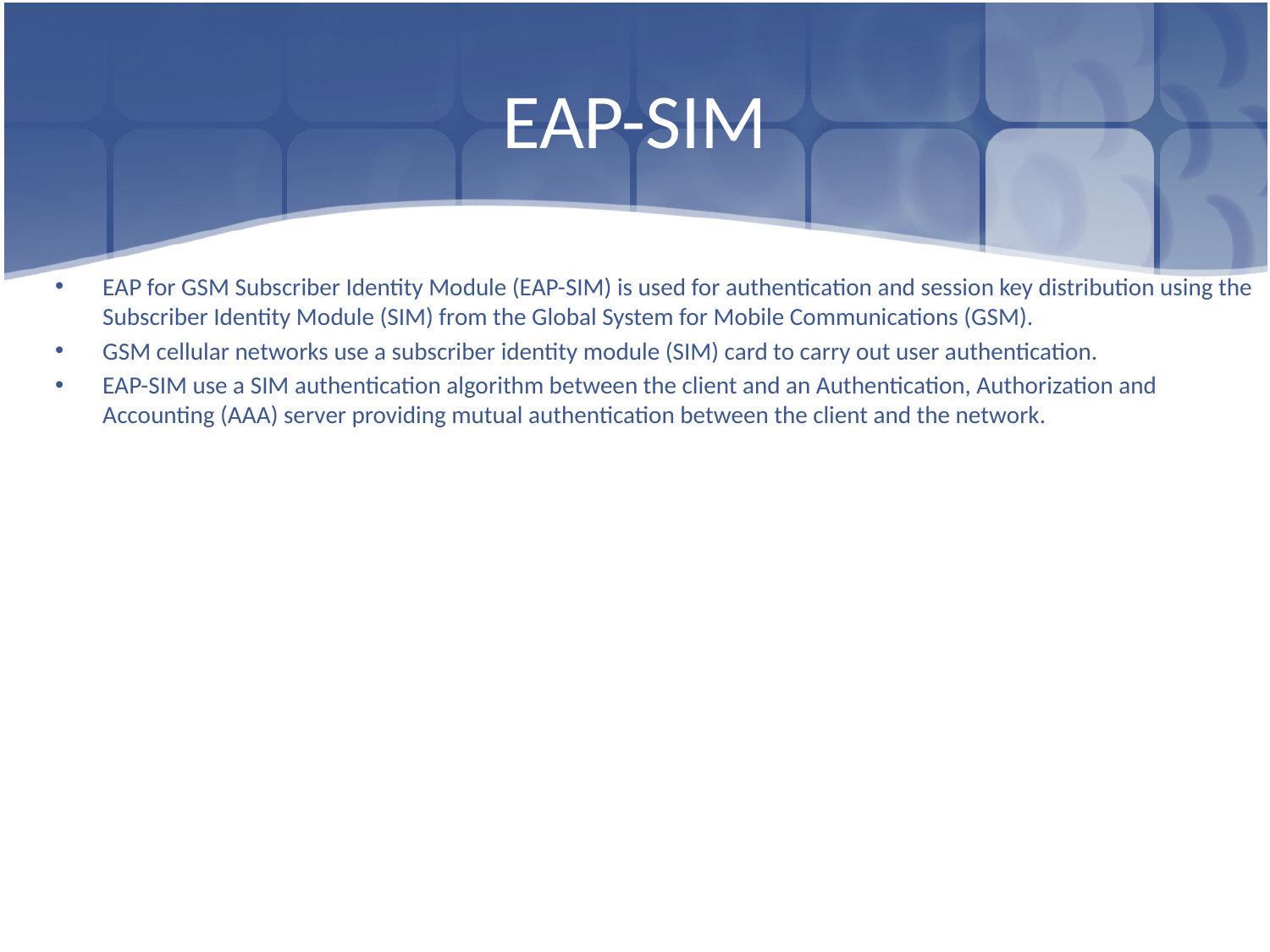

# EAP-SIM
EAP for GSM Subscriber Identity Module (EAP-SIM) is used for authentication and session key distribution using the Subscriber Identity Module (SIM) from the Global System for Mobile Communications (GSM).
GSM cellular networks use a subscriber identity module (SIM) card to carry out user authentication.
EAP-SIM use a SIM authentication algorithm between the client and an Authentication, Authorization and Accounting (AAA) server providing mutual authentication between the client and the network.